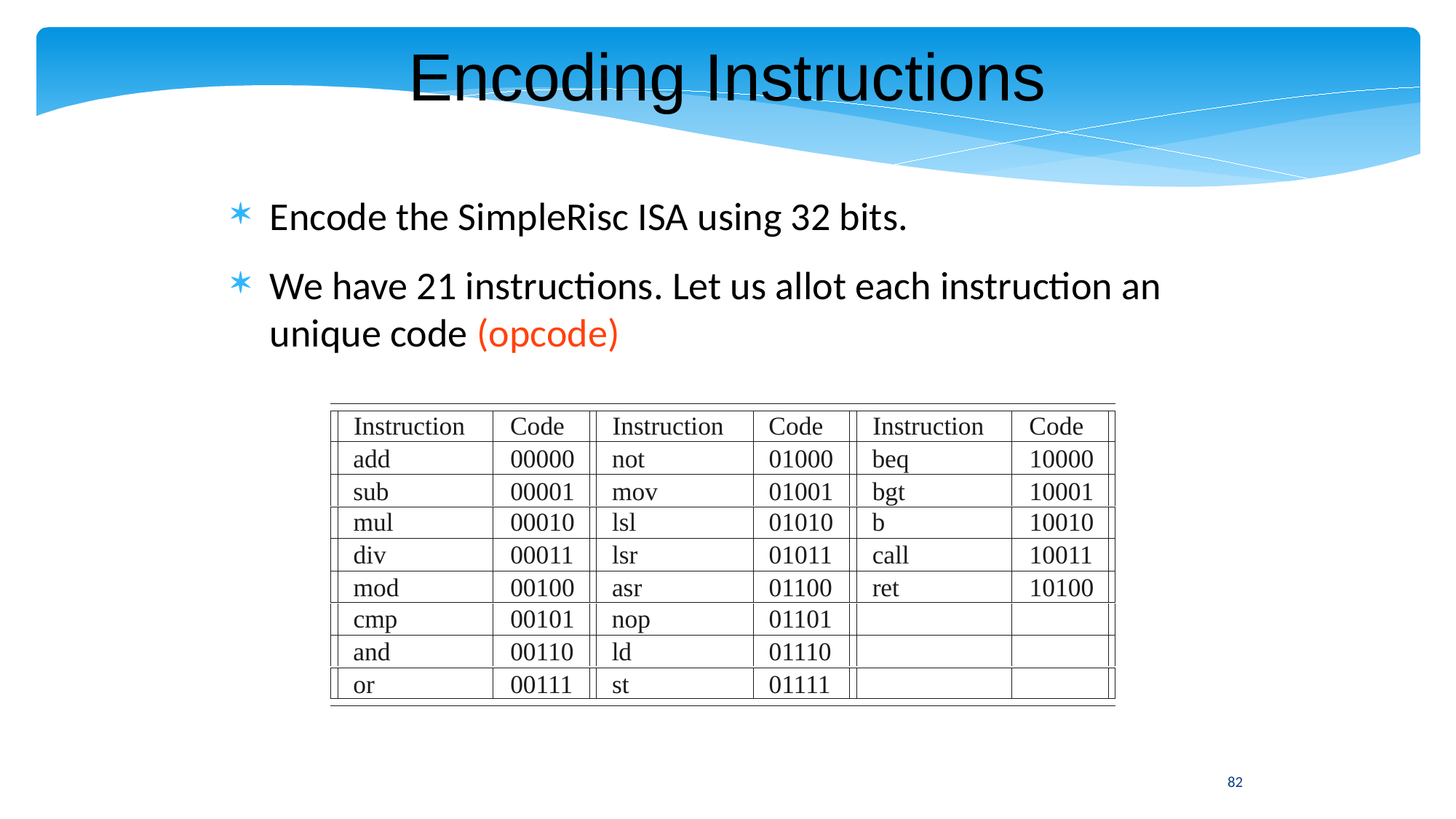

Encoding Instructions
Encode the SimpleRisc ISA using 32 bits.
We have 21 instructions. Let us allot each instruction an unique code (opcode)

Instruction
Code
Instruction
Code
Instruction
Code

add
00000
not
01000
beq
10000

sub

00001

mov

01001

bgt

10001
mul
00010
lsl
01010
b
10010

div

00011

lsr

01011

call

10011

mod

00100

asr

01100

ret

10100
cmp
00101
nop
01101

and
00110
ld
01110

or

00111

st

01111
82